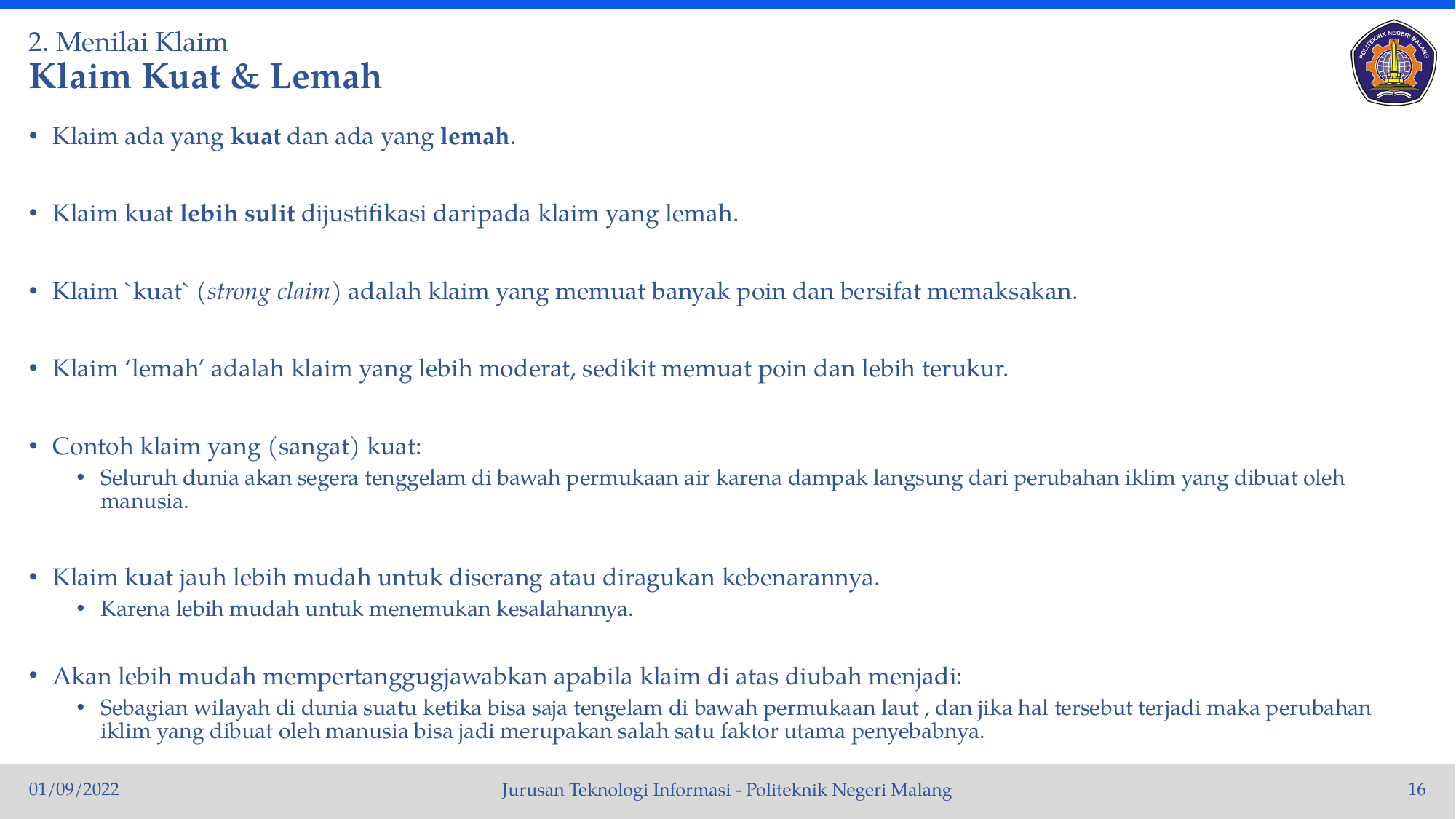

# 2. Menilai Klaim Klaim Kuat & Lemah
Klaim ada yang kuat dan ada yang lemah.

Klaim kuat lebih sulit dijustifikasi daripada klaim yang lemah.

Klaim `kuat` (strong claim) adalah klaim yang memuat banyak poin dan bersifat memaksakan.

Klaim ‘lemah’ adalah klaim yang lebih moderat, sedikit memuat poin dan lebih terukur.

Contoh klaim yang (sangat) kuat:
Seluruh dunia akan segera tenggelam di bawah permukaan air karena dampak langsung dari perubahan iklim yang dibuat oleh manusia.

Klaim kuat jauh lebih mudah untuk diserang atau diragukan kebenarannya.
Karena lebih mudah untuk menemukan kesalahannya.

Akan lebih mudah mempertanggugjawabkan apabila klaim di atas diubah menjadi:
Sebagian wilayah di dunia suatu ketika bisa saja tengelam di bawah permukaan laut , dan jika hal tersebut terjadi maka perubahan iklim yang dibuat oleh manusia bisa jadi merupakan salah satu faktor utama penyebabnya.
01/09/2022
16
Jurusan Teknologi Informasi - Politeknik Negeri Malang